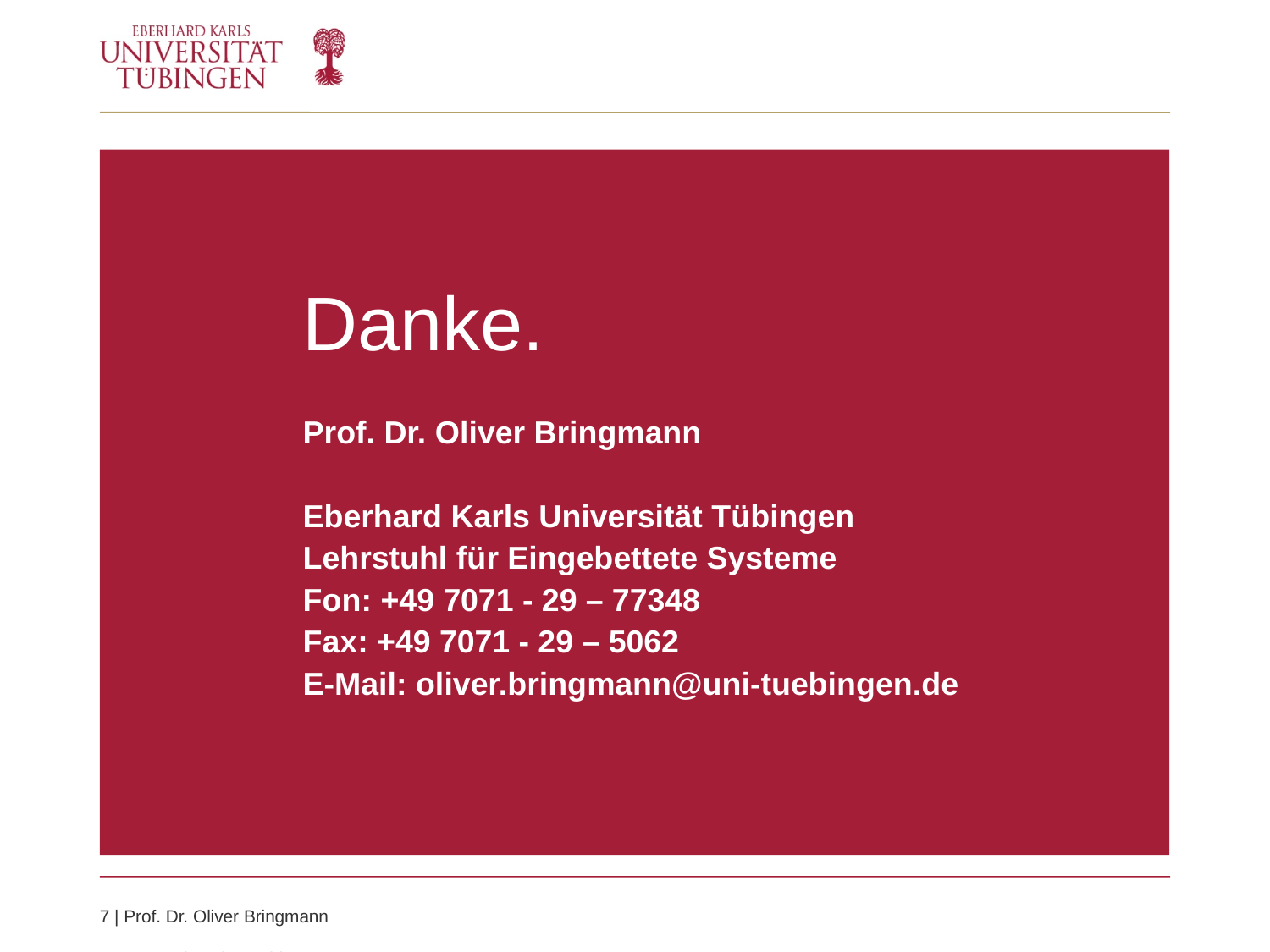

#

Danke.

Prof. Dr. Oliver Bringmann

Eberhard Karls Universität Tübingen
Lehrstuhl für Eingebettete Systeme
Fon: +49 7071 - 29 – 77348
Fax: +49 7071 - 29 – 5062
E-Mail: oliver.bringmann@uni-tuebingen.de